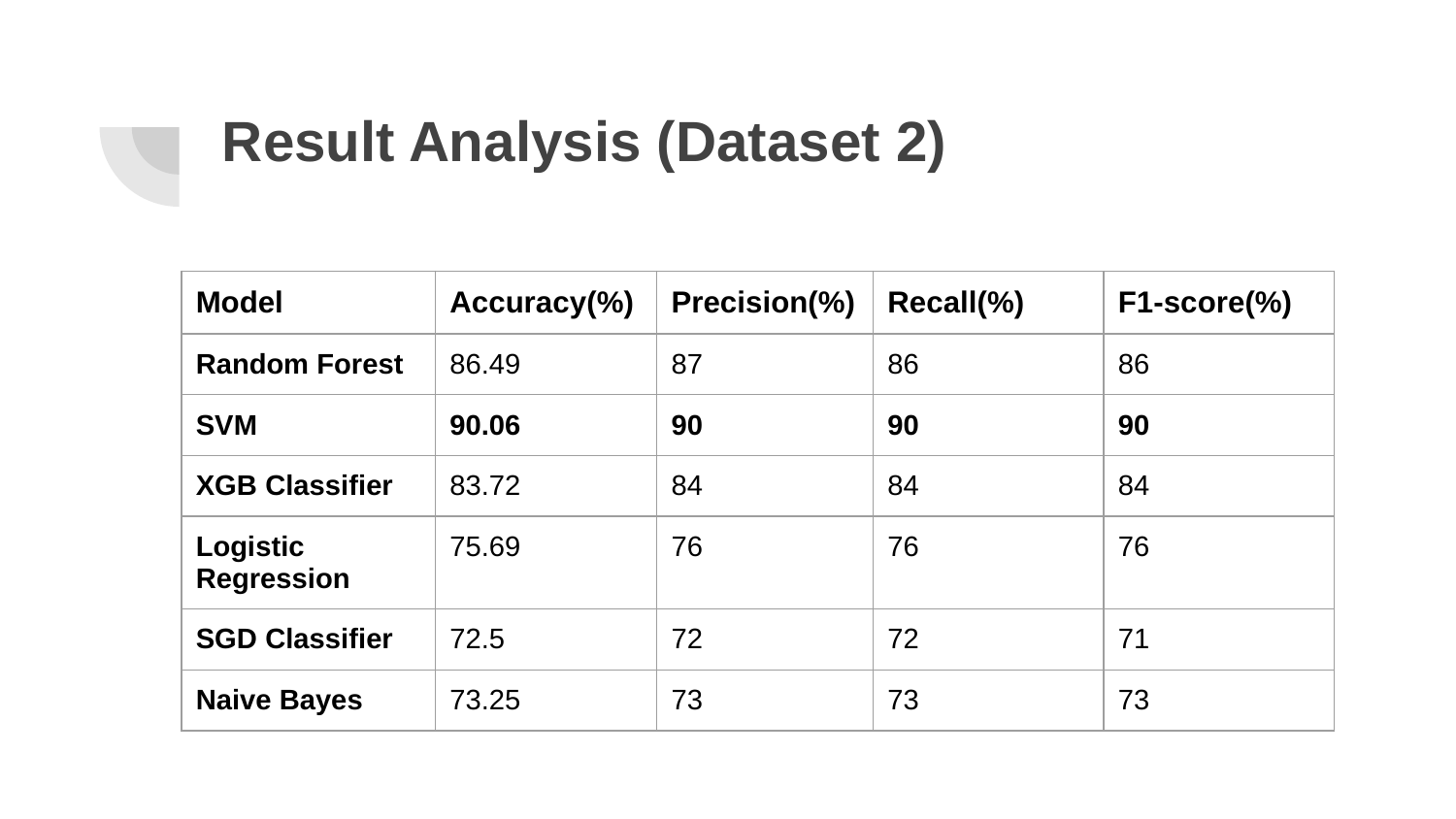

# Result Analysis (Dataset 2)
| Model | Accuracy(%) | Precision(%) | Recall(%) | F1-score(%) |
| --- | --- | --- | --- | --- |
| Random Forest | 86.49 | 87 | 86 | 86 |
| SVM | 90.06 | 90 | 90 | 90 |
| XGB Classifier | 83.72 | 84 | 84 | 84 |
| Logistic Regression | 75.69 | 76 | 76 | 76 |
| SGD Classifier | 72.5 | 72 | 72 | 71 |
| Naive Bayes | 73.25 | 73 | 73 | 73 |